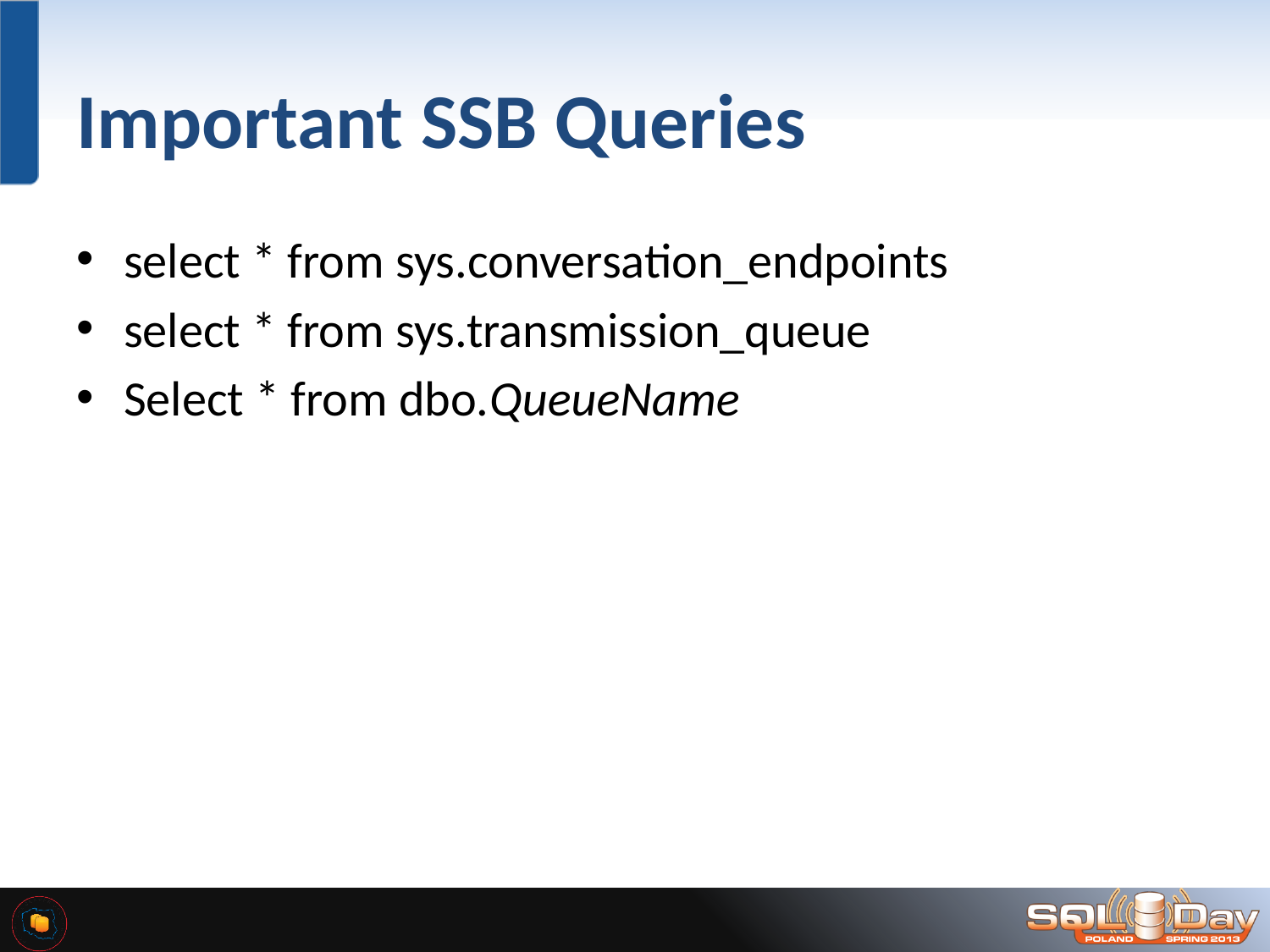

# Important SSB Queries
select * from sys.conversation_endpoints
select * from sys.transmission_queue
Select * from dbo.QueueName